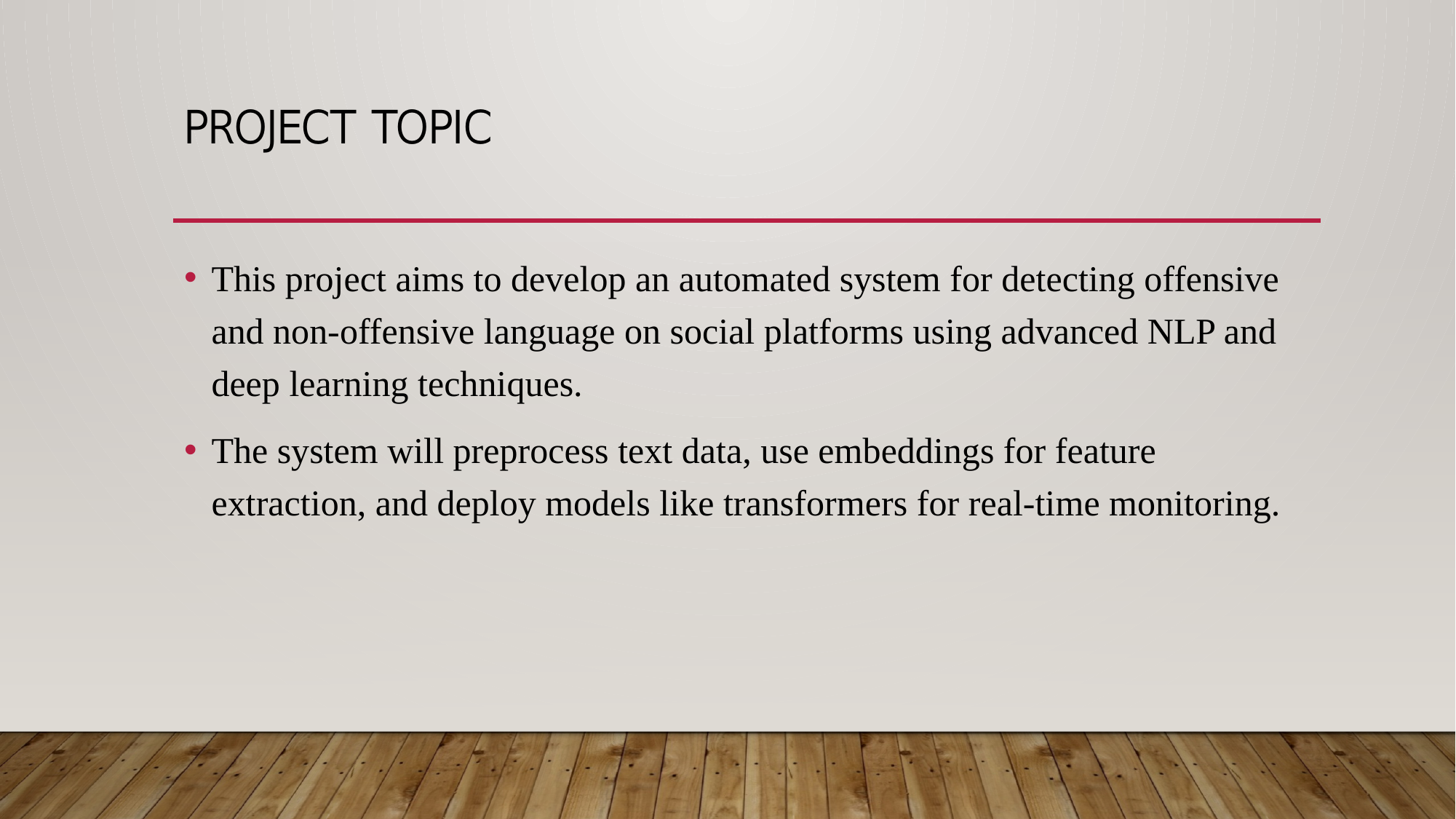

# Project Topic
This project aims to develop an automated system for detecting offensive and non-offensive language on social platforms using advanced NLP and deep learning techniques.
The system will preprocess text data, use embeddings for feature extraction, and deploy models like transformers for real-time monitoring.